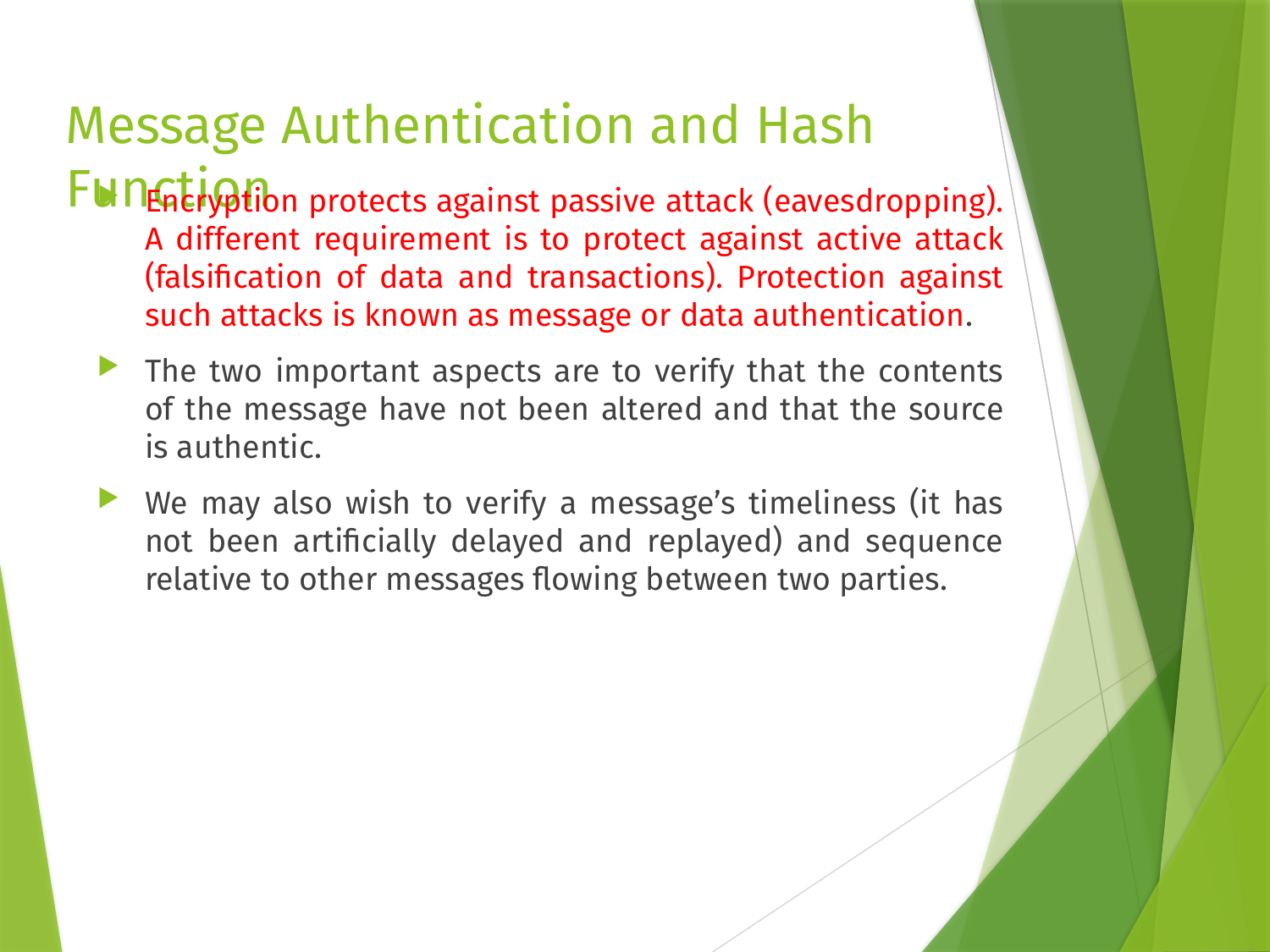

# Message Authentication and Hash Function
Encryption protects against passive attack (eavesdropping). A different requirement is to protect against active attack (falsification of data and transactions). Protection against such attacks is known as message or data authentication.
The two important aspects are to verify that the contents of the message have not been altered and that the source is authentic.
We may also wish to verify a message’s timeliness (it has not been artificially delayed and replayed) and sequence relative to other messages flowing between two parties.